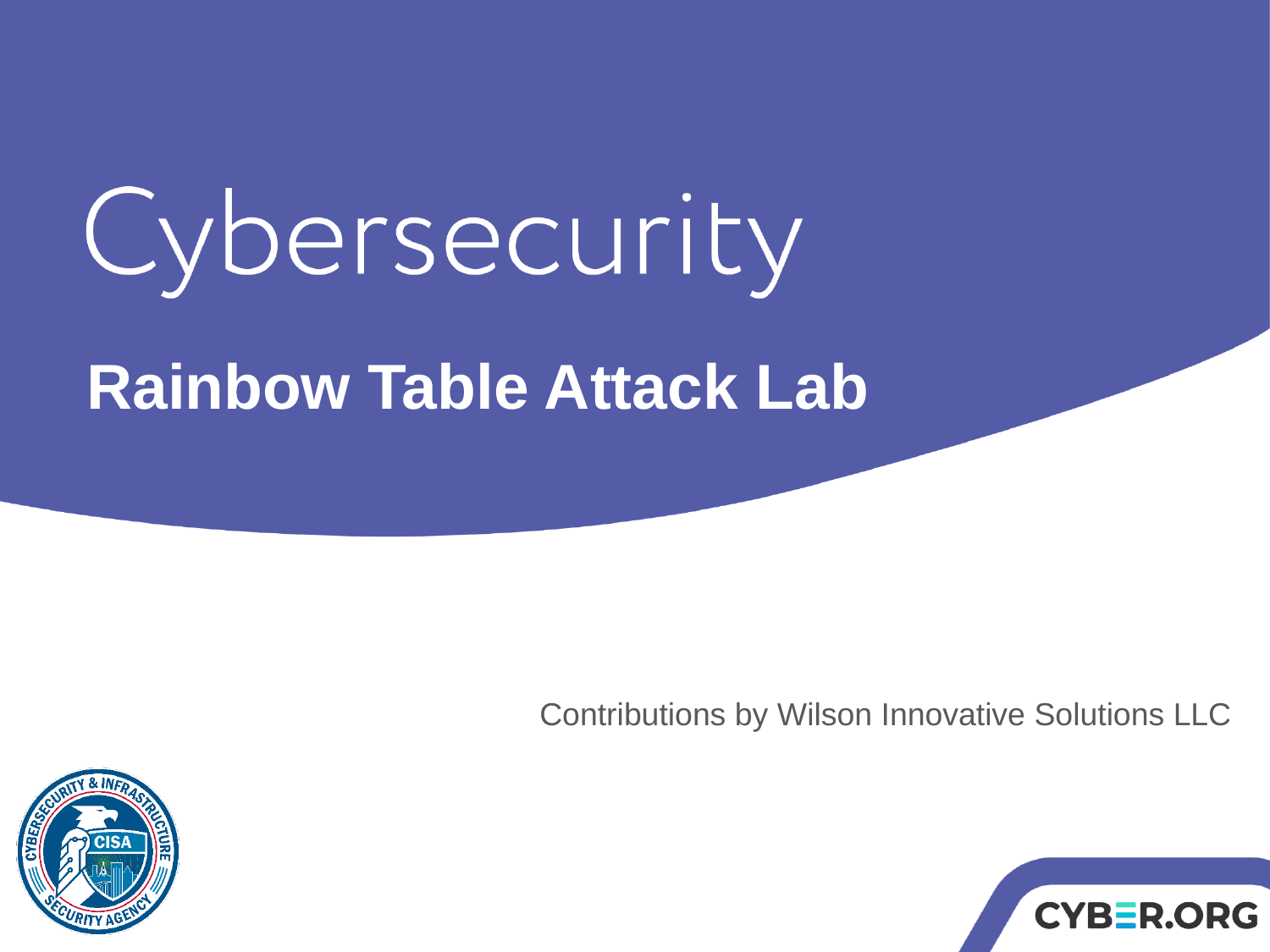

Rainbow Table Attack Lab
Contributions by Wilson Innovative Solutions LLC